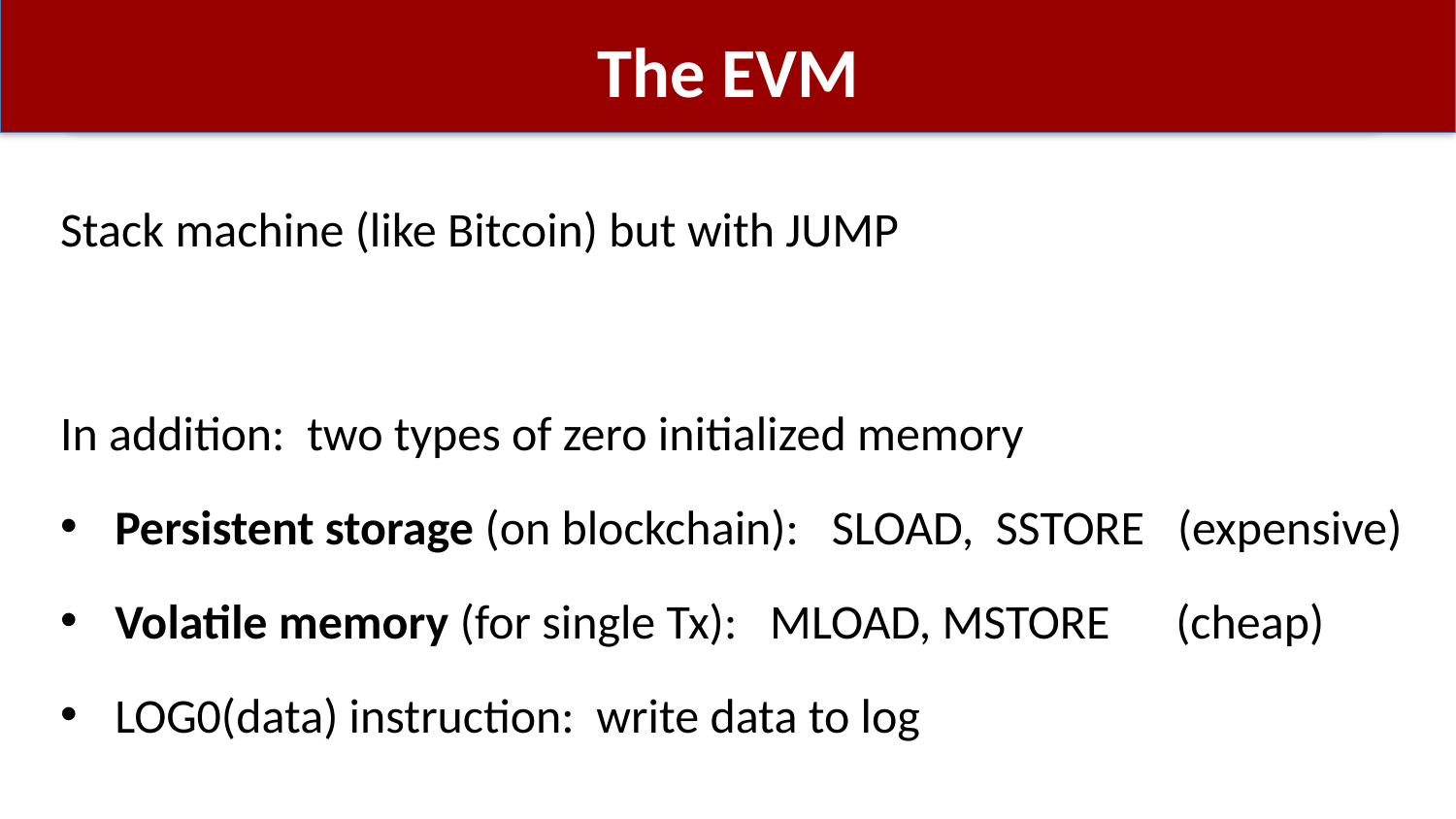

# The EVM
Stack machine (like Bitcoin) but with JUMP

In addition:  two types of zero initialized memory
Persistent storage (on blockchain):   SLOAD,  SSTORE   (expensive)
Volatile memory (for single Tx):   MLOAD, MSTORE      (cheap)
LOG0(data) instruction:  write data to log